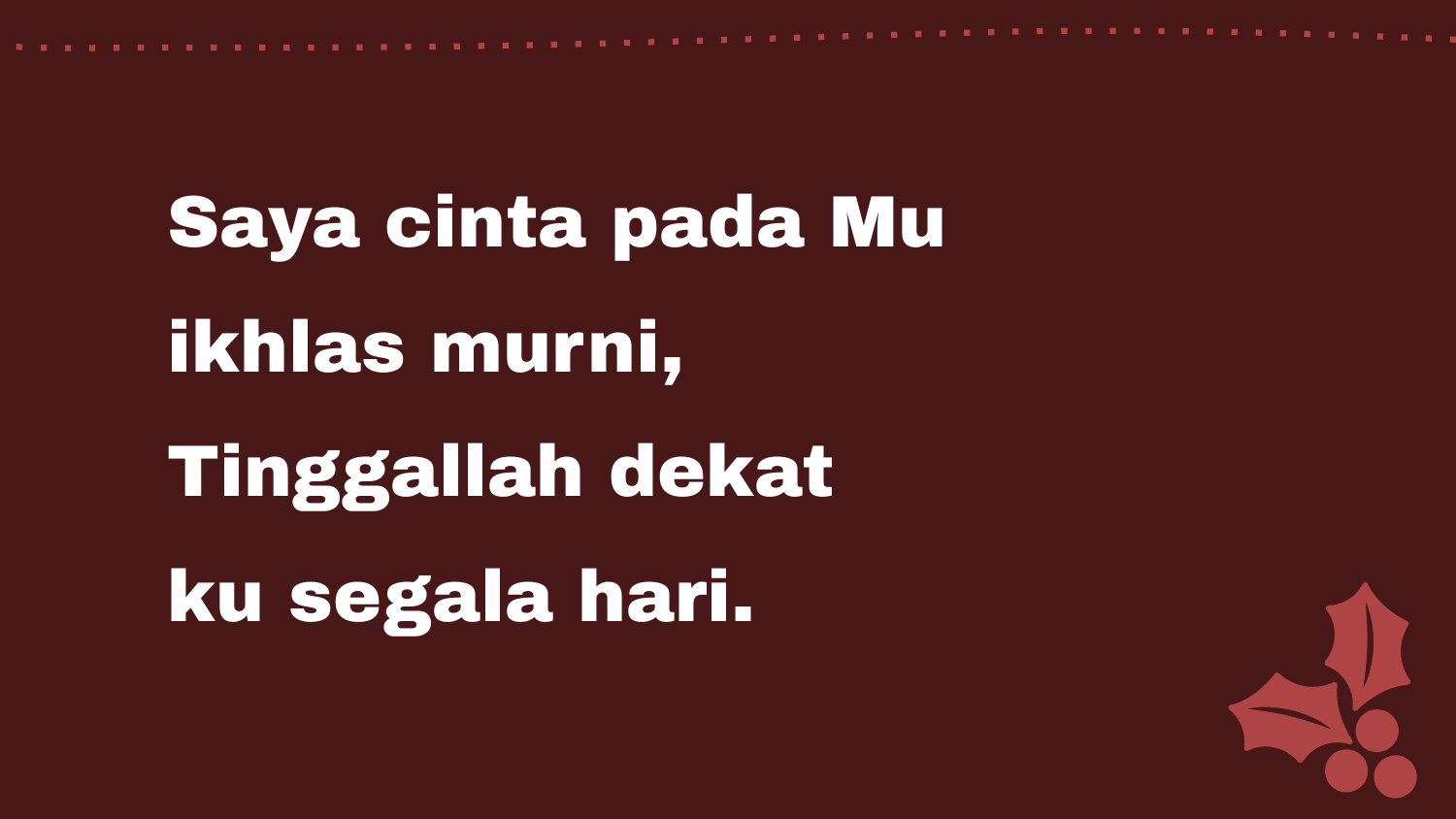

Saya cinta pada Mu
ikhlas murni,
Tinggallah dekat
ku segala hari.